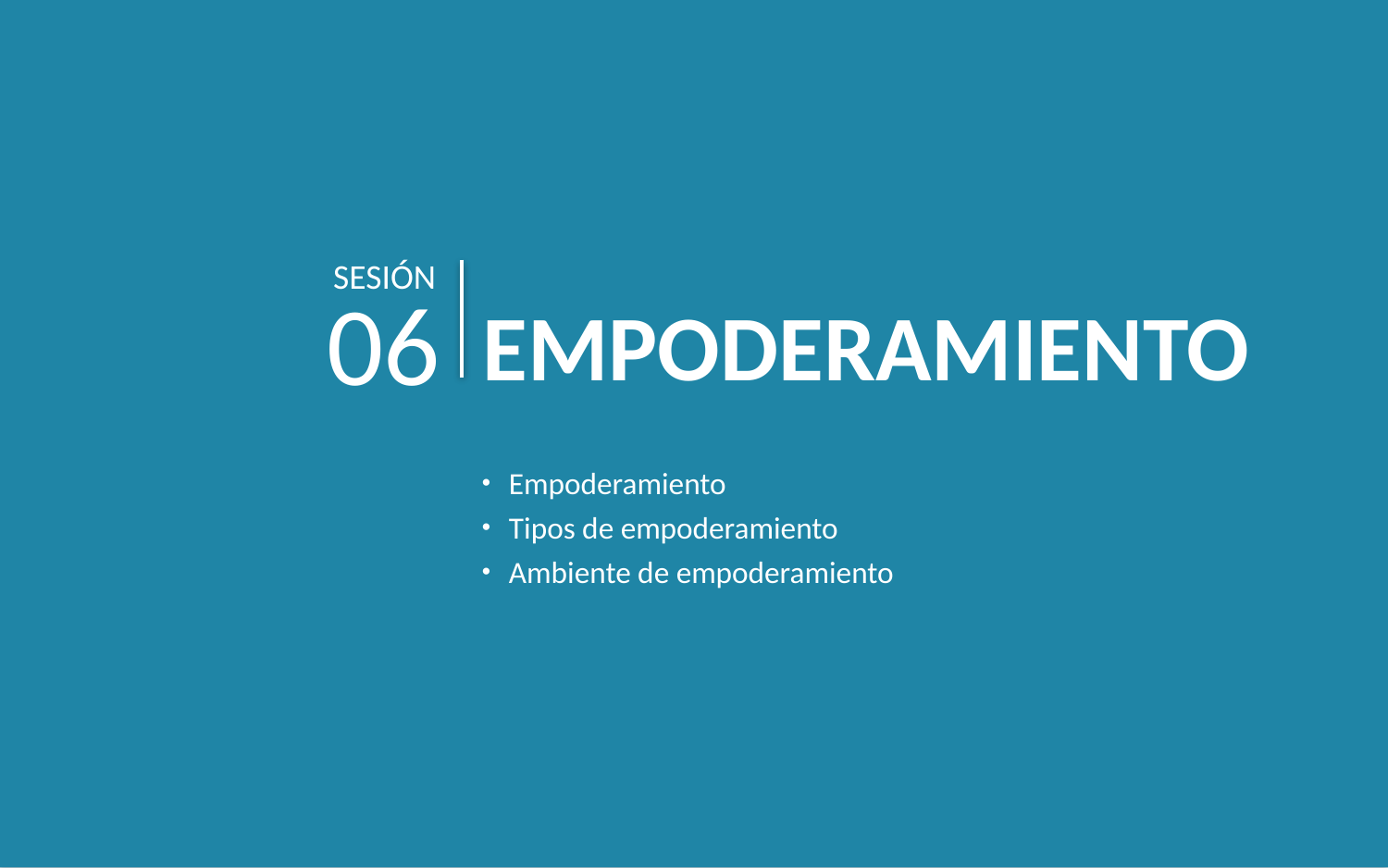

SESIÓN
06
EMPODERAMIENTO
Empoderamiento
Tipos de empoderamiento
Ambiente de empoderamiento